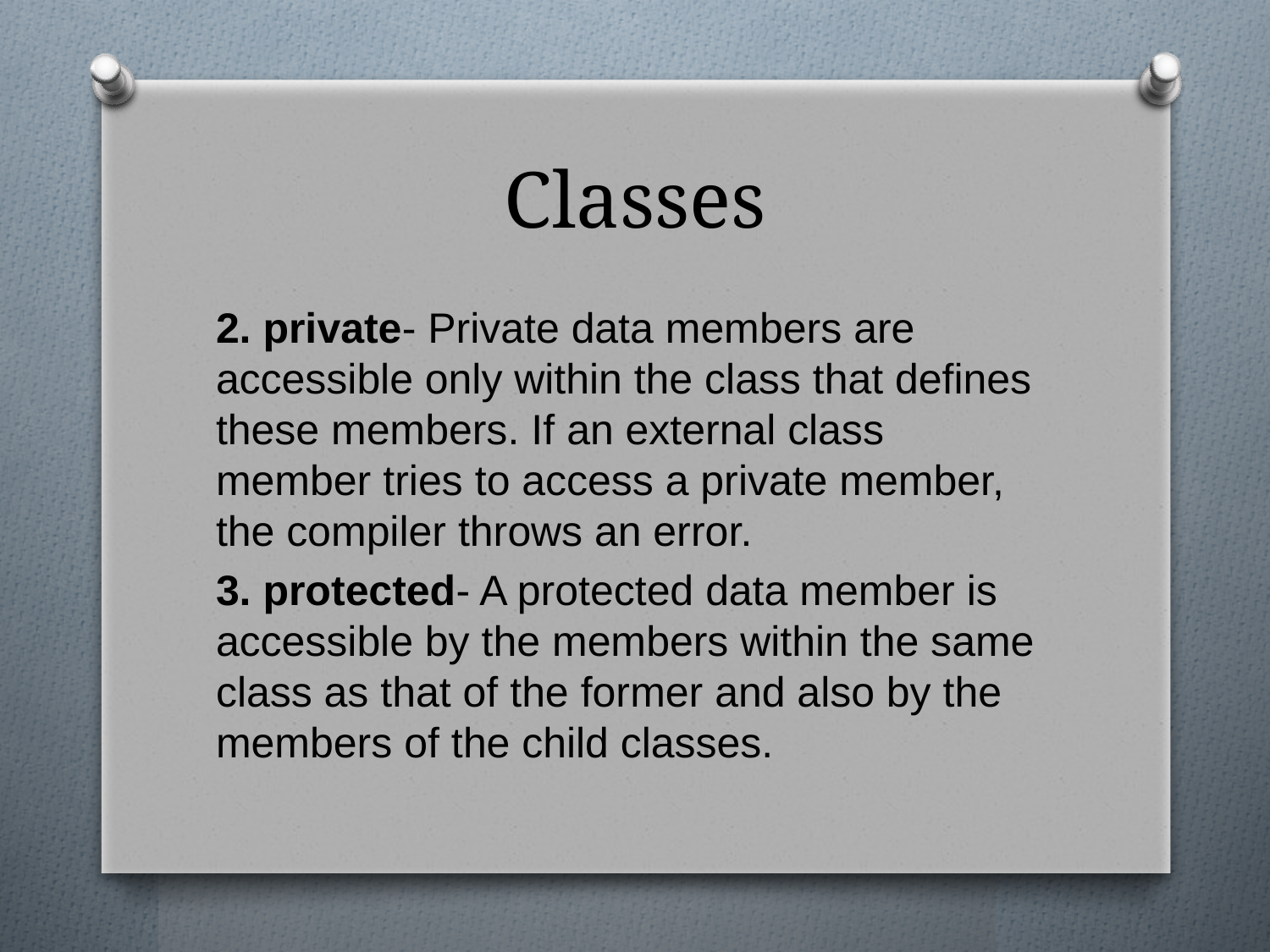

# Classes
2. private- Private data members are accessible only within the class that defines these members. If an external class member tries to access a private member, the compiler throws an error.
3. protected- A protected data member is accessible by the members within the same class as that of the former and also by the members of the child classes.